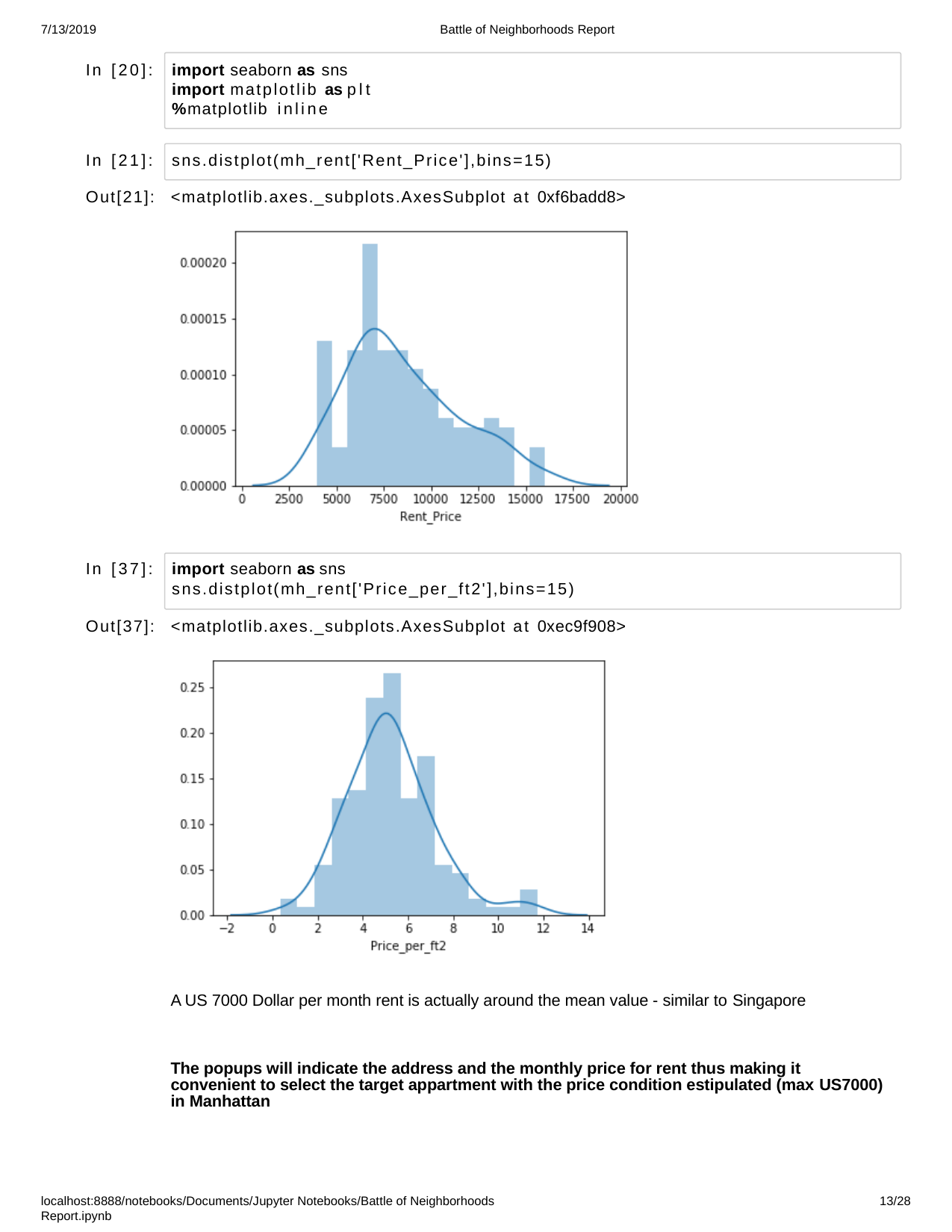

7/13/2019
Battle of Neighborhoods Report

In [20]:
import seaborn as sns
import matplotlib as plt
%matplotlib inline

In [21]:
sns.distplot(mh_rent['Rent_Price'],bins=15)
Out[21]:
<matplotlib.axes._subplots.AxesSubplot at 0xf6badd8>

In [37]:
import seaborn as sns  sns.distplot(mh_rent['Price_per_ft2'],bins=15)
Out[37]:
<matplotlib.axes._subplots.AxesSubplot at 0xec9f908>

A US 7000 Dollar per month rent is actually around the mean value - similar to Singapore

The popups will indicate the address and the monthly price for rent thus making it  convenient to select the target appartment with the price condition estipulated (max US7000)  in Manhattan
localhost:8888/notebooks/Documents/Jupyter Notebooks/Battle of Neighborhoods Report.ipynb
13/28